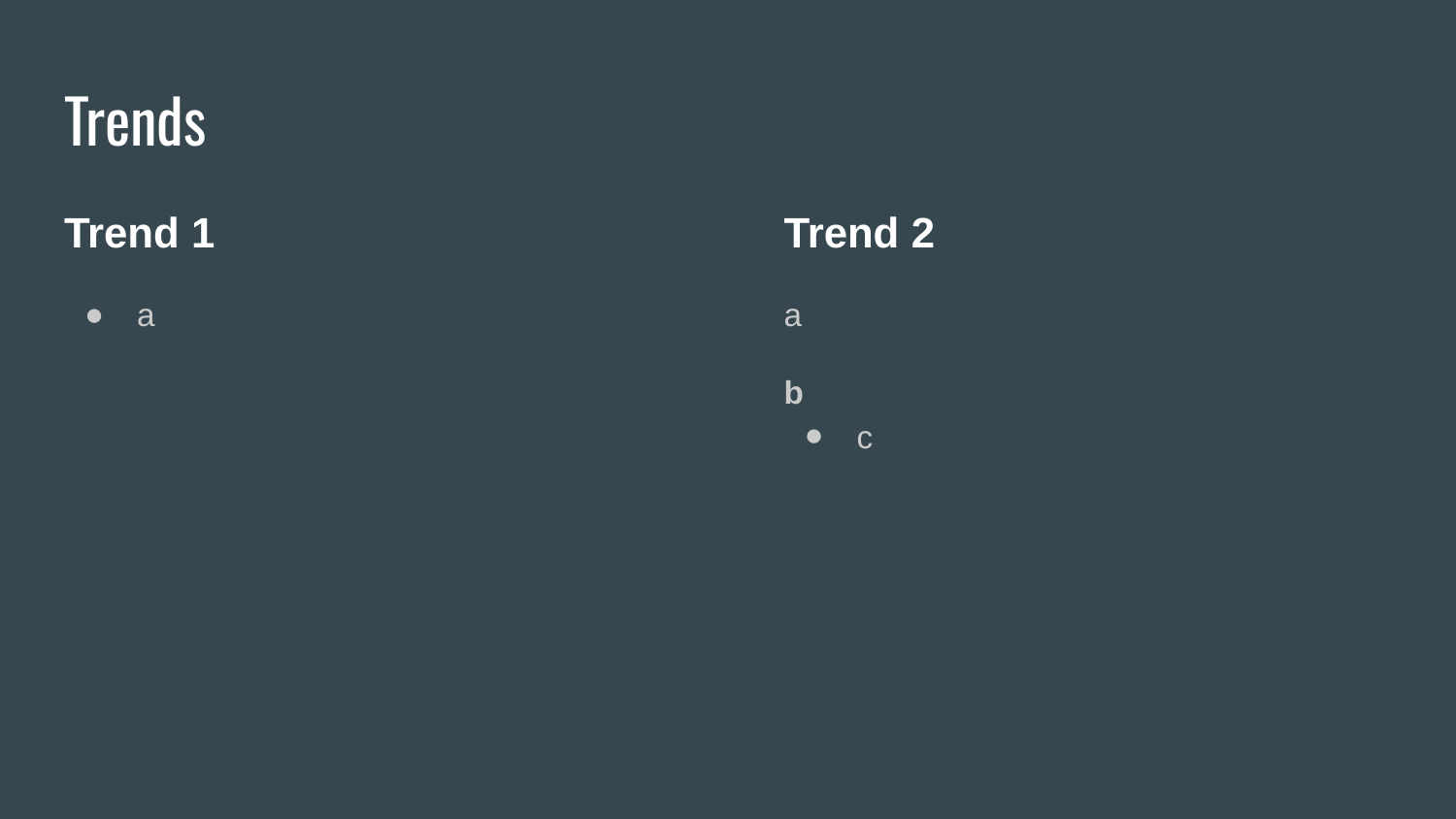

# Trends
Trend 1
a
Trend 2
a
b
c